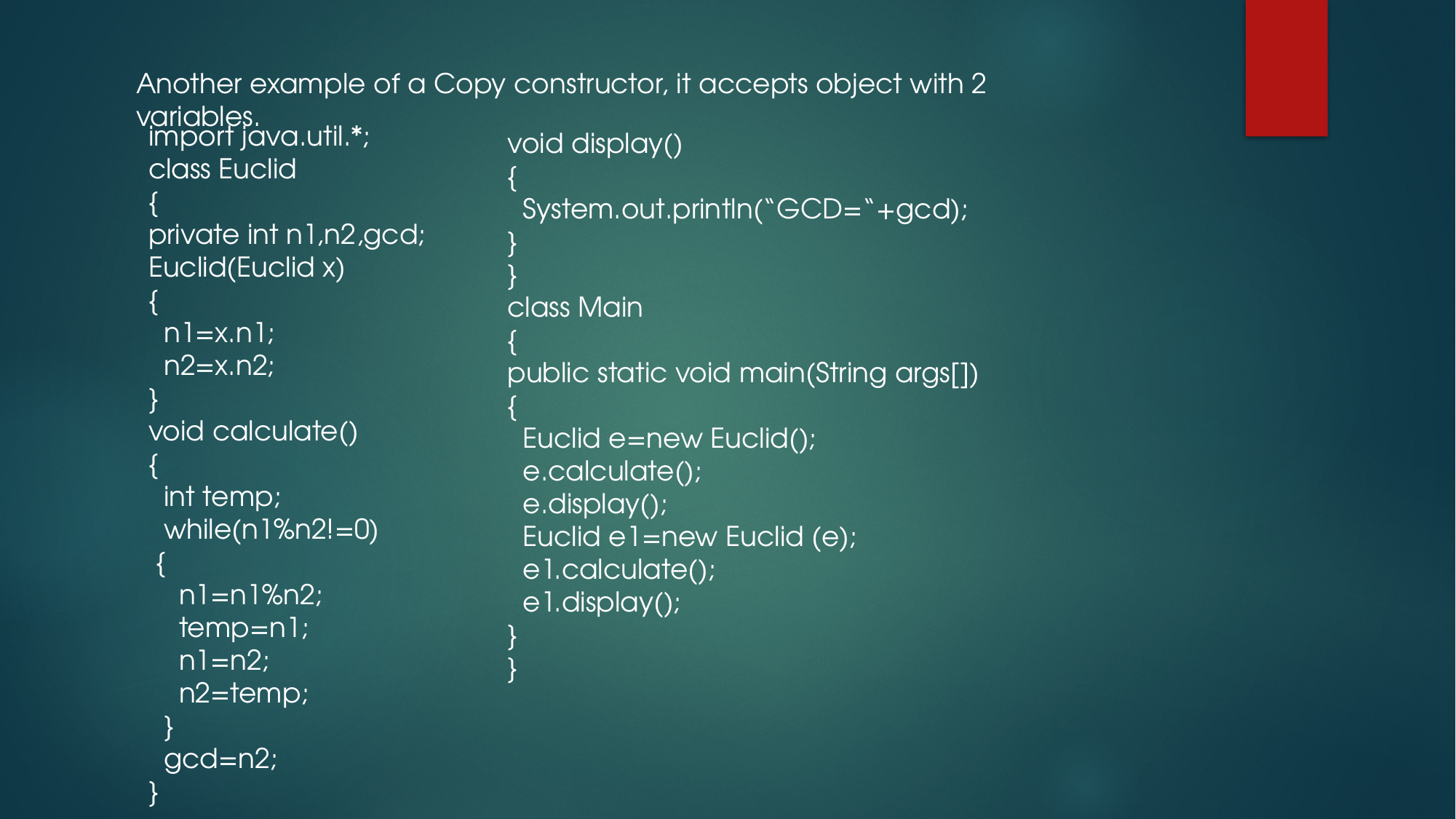

Another example of a Copy constructor, it accepts object with 2 variables.
import java.util.*;
class Euclid
{
private int n1,n2,gcd;
Euclid(Euclid x)
{
  n1=x.n1;
  n2=x.n2;
}
void calculate()
{
  int temp;
  while(n1%n2!=0)
 {
    n1=n1%n2;
    temp=n1;
    n1=n2;
    n2=temp;
  }
  gcd=n2;
}
void display()
{
  System.out.println(“GCD=“+gcd);
}
}
class Main
{
public static void main(String args[])
{
  Euclid e=new Euclid();
  e.calculate();
  e.display();
  Euclid e1=new Euclid (e);
  e1.calculate();
  e1.display();
}
}